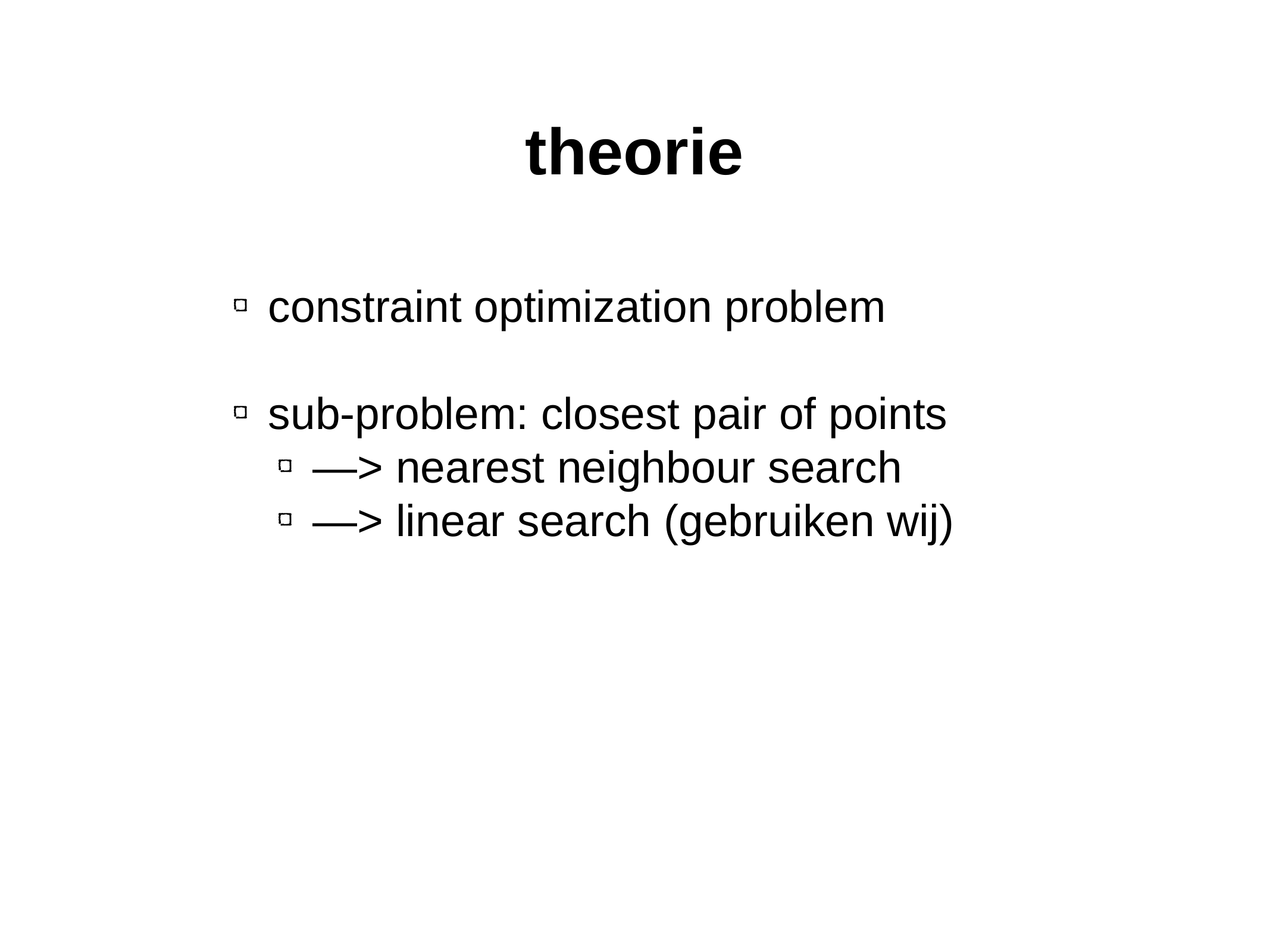

# theorie
 constraint optimization problem

 sub-problem: closest pair of points
 —> nearest neighbour search
 —> linear search (gebruiken wij)
5